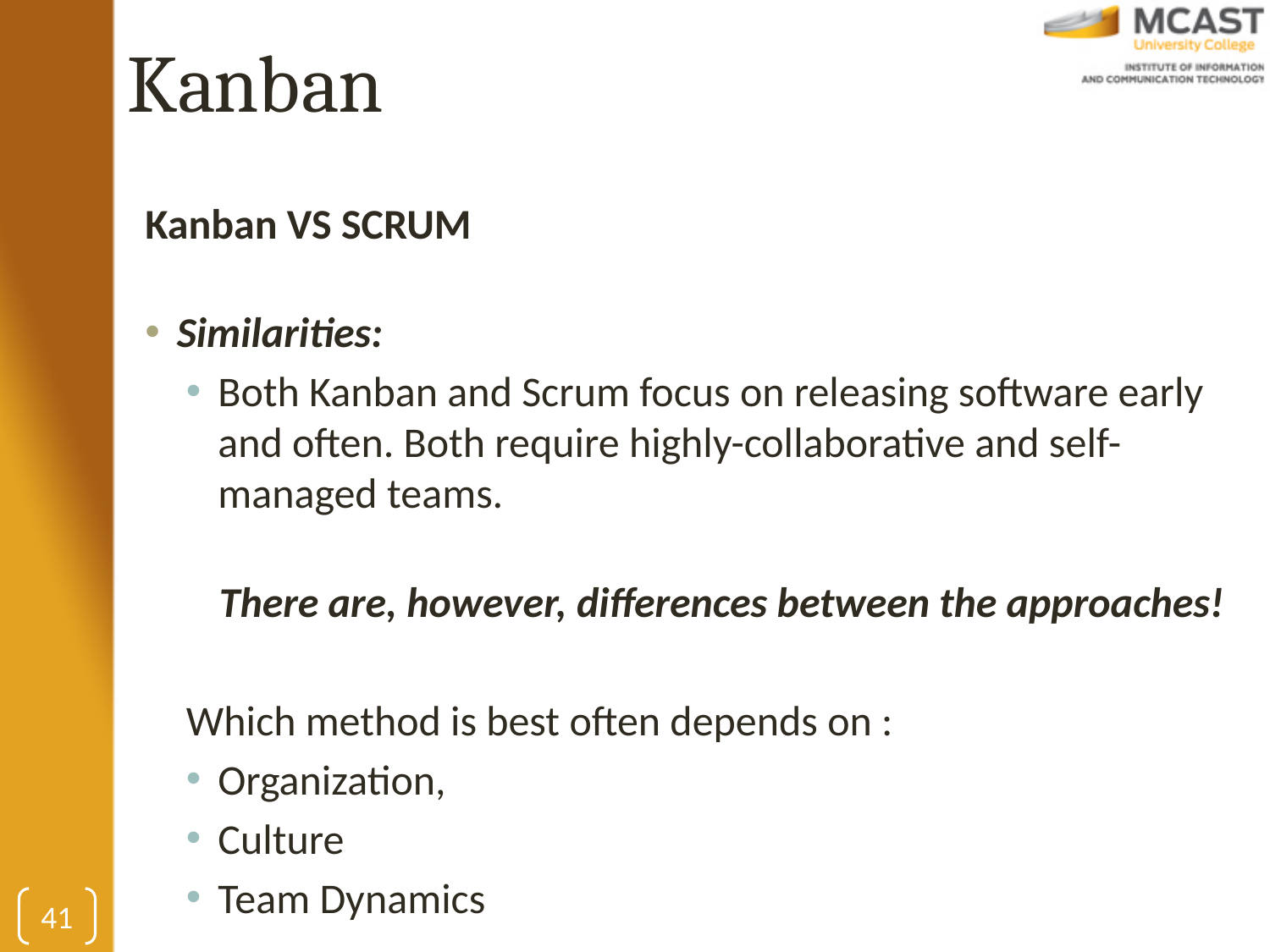

# Kanban
Kanban VS SCRUM

Similarities:
Both Kanban and Scrum focus on releasing software early and often. Both require highly-collaborative and self-managed teams.

There are, however, differences between the approaches!

Which method is best often depends on :
Organization,
Culture
Team Dynamics

41